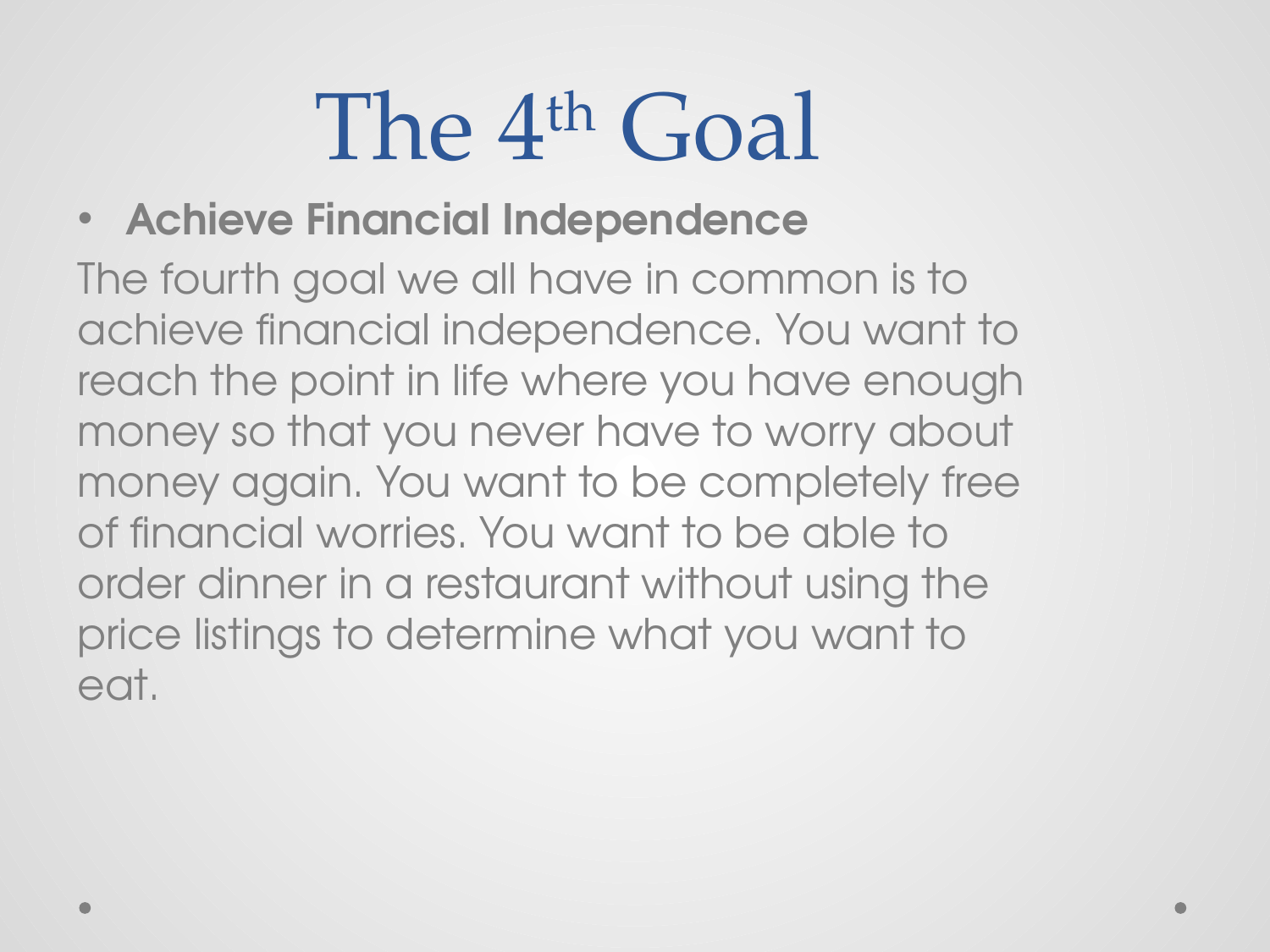

# The 4th Goal
Achieve Financial Independence
The fourth goal we all have in common is to achieve financial independence. You want to reach the point in life where you have enough money so that you never have to worry about money again. You want to be completely free of financial worries. You want to be able to order dinner in a restaurant without using the price listings to determine what you want to eat.